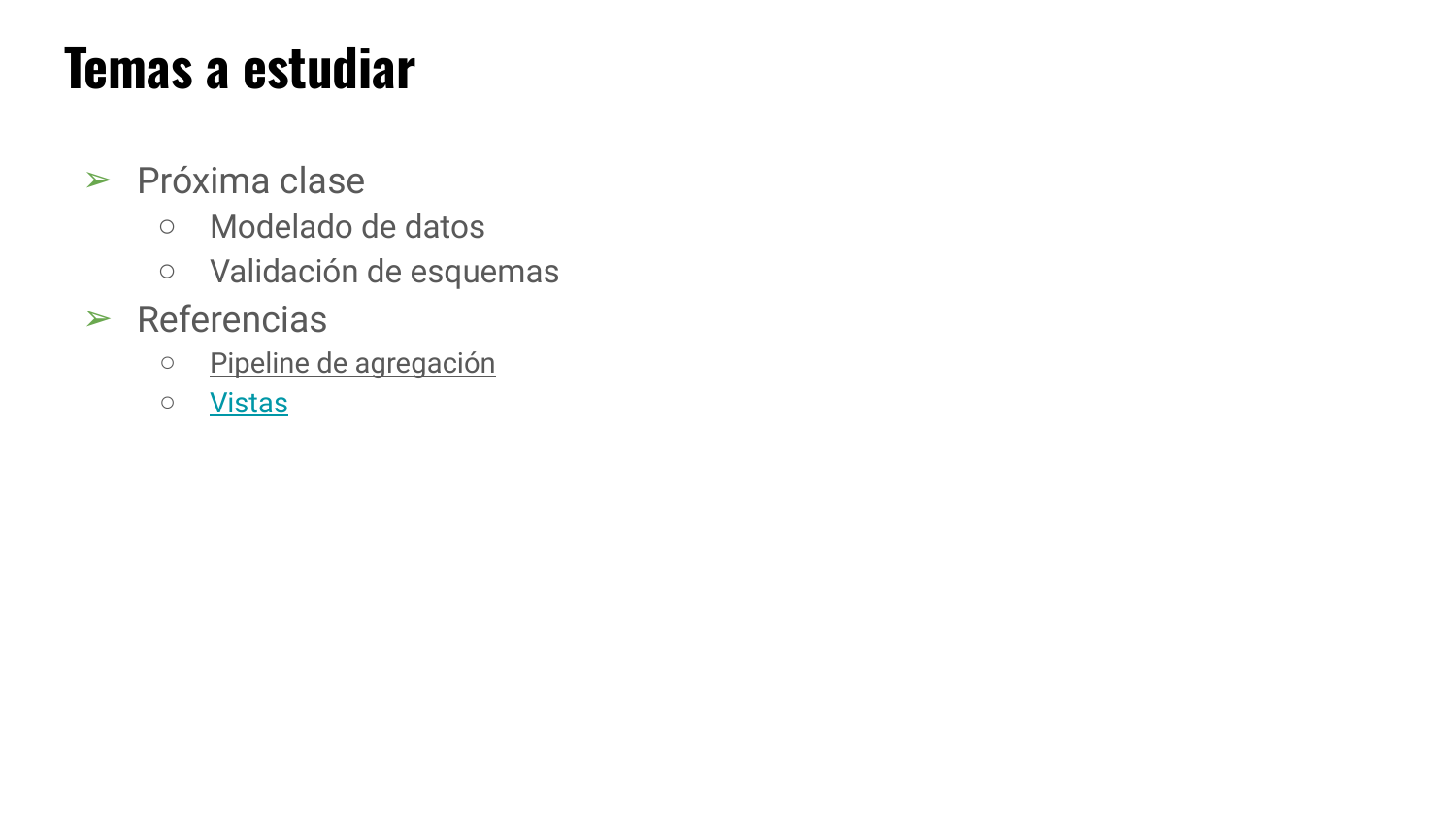

# Temas a estudiar

Próxima clase
Modelado de datos
Validación de esquemas
Referencias
Pipeline de agregación
Vistas